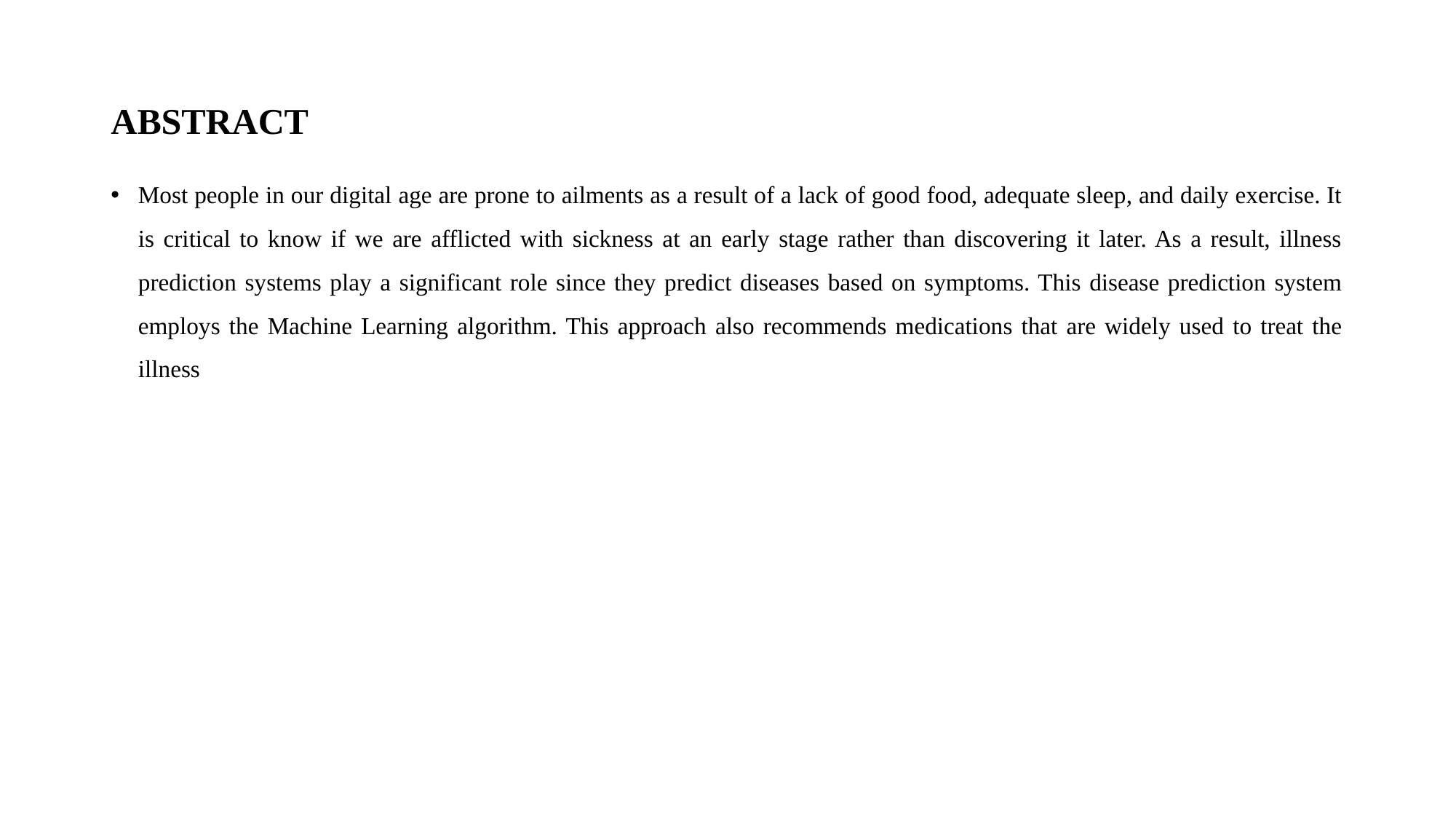

# ABSTRACT
Most people in our digital age are prone to ailments as a result of a lack of good food, adequate sleep, and daily exercise. It is critical to know if we are afflicted with sickness at an early stage rather than discovering it later. As a result, illness prediction systems play a significant role since they predict diseases based on symptoms. This disease prediction system employs the Machine Learning algorithm. This approach also recommends medications that are widely used to treat the illness